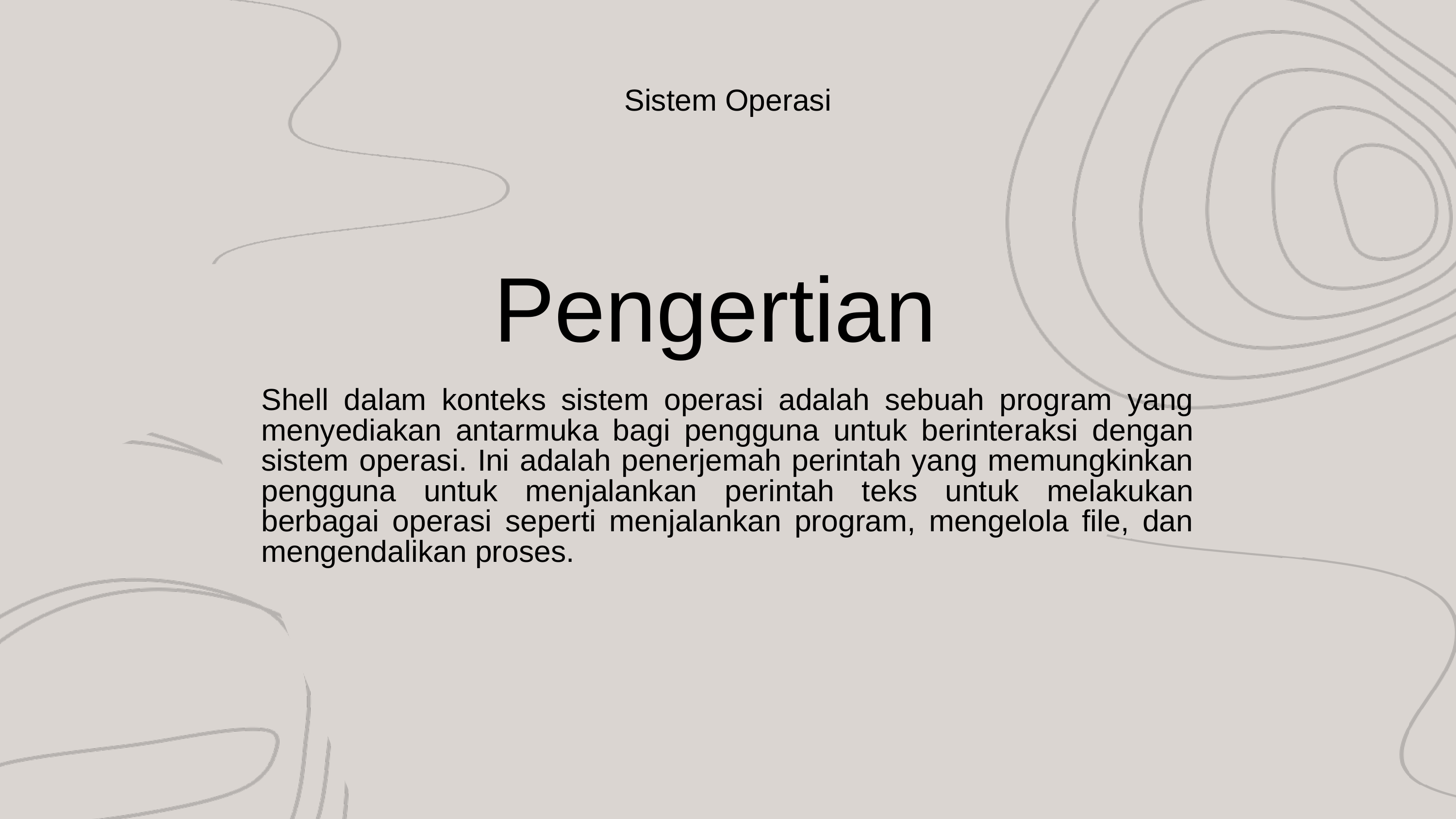

Sistem Operasi
Pengertian
Shell dalam konteks sistem operasi adalah sebuah program yang menyediakan antarmuka bagi pengguna untuk berinteraksi dengan sistem operasi. Ini adalah penerjemah perintah yang memungkinkan pengguna untuk menjalankan perintah teks untuk melakukan berbagai operasi seperti menjalankan program, mengelola file, dan mengendalikan proses.